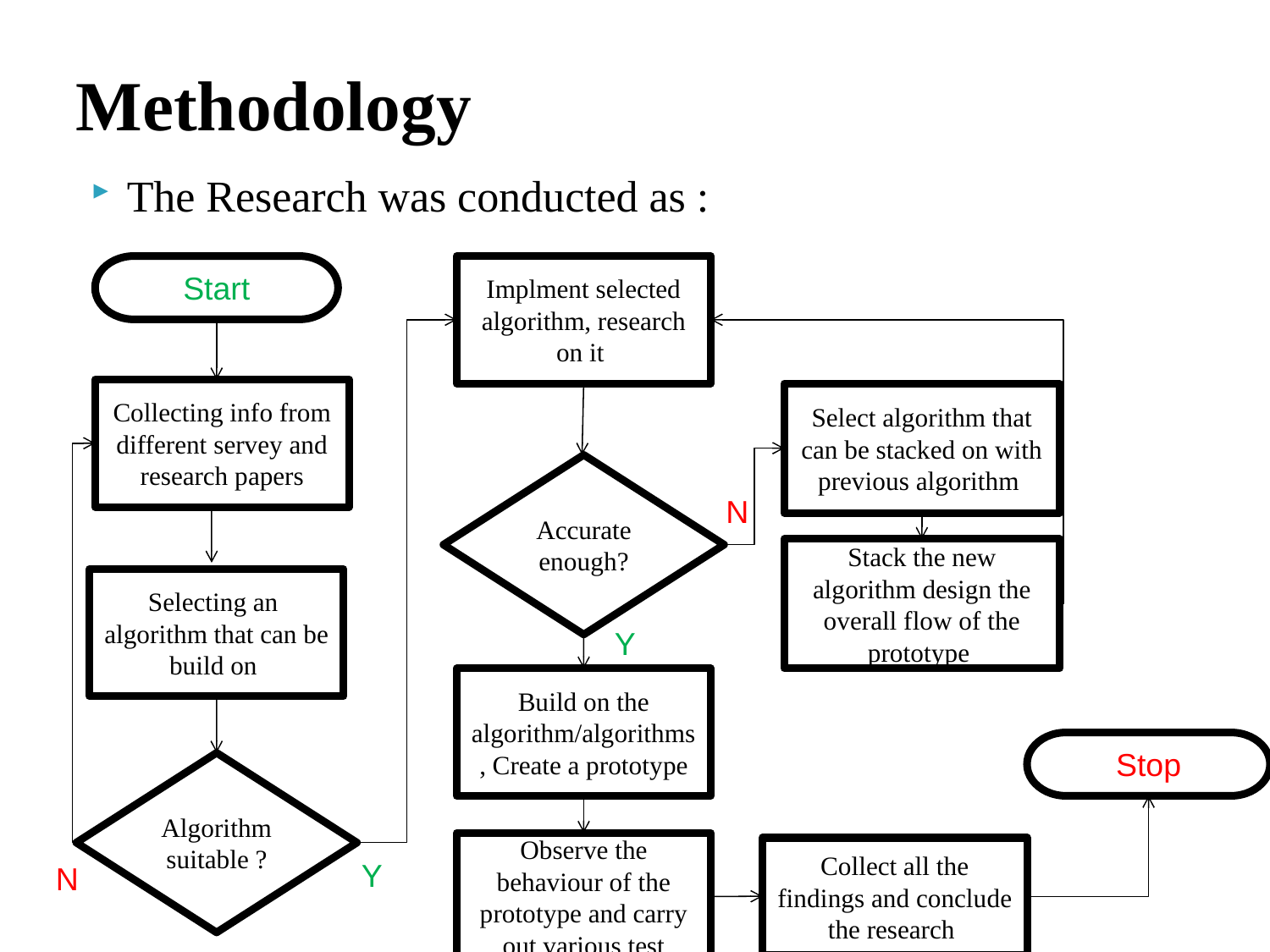

# Methodology
The Research was conducted as :

Start
Implment selected algorithm, research on it
Collecting info from different servey and research papers
Select algorithm that can be stacked on with previous algorithm
Accurate enough?
N
Stack the new algorithm design the overall flow of the prototype
Selecting an  algorithm that can be build on
Y
Build on the algorithm/algorithms, Create a prototype
Stop
Algorithm suitable ?
Observe the behaviour of the prototype and carry out various test
Collect all the findings and conclude the research
Y
N